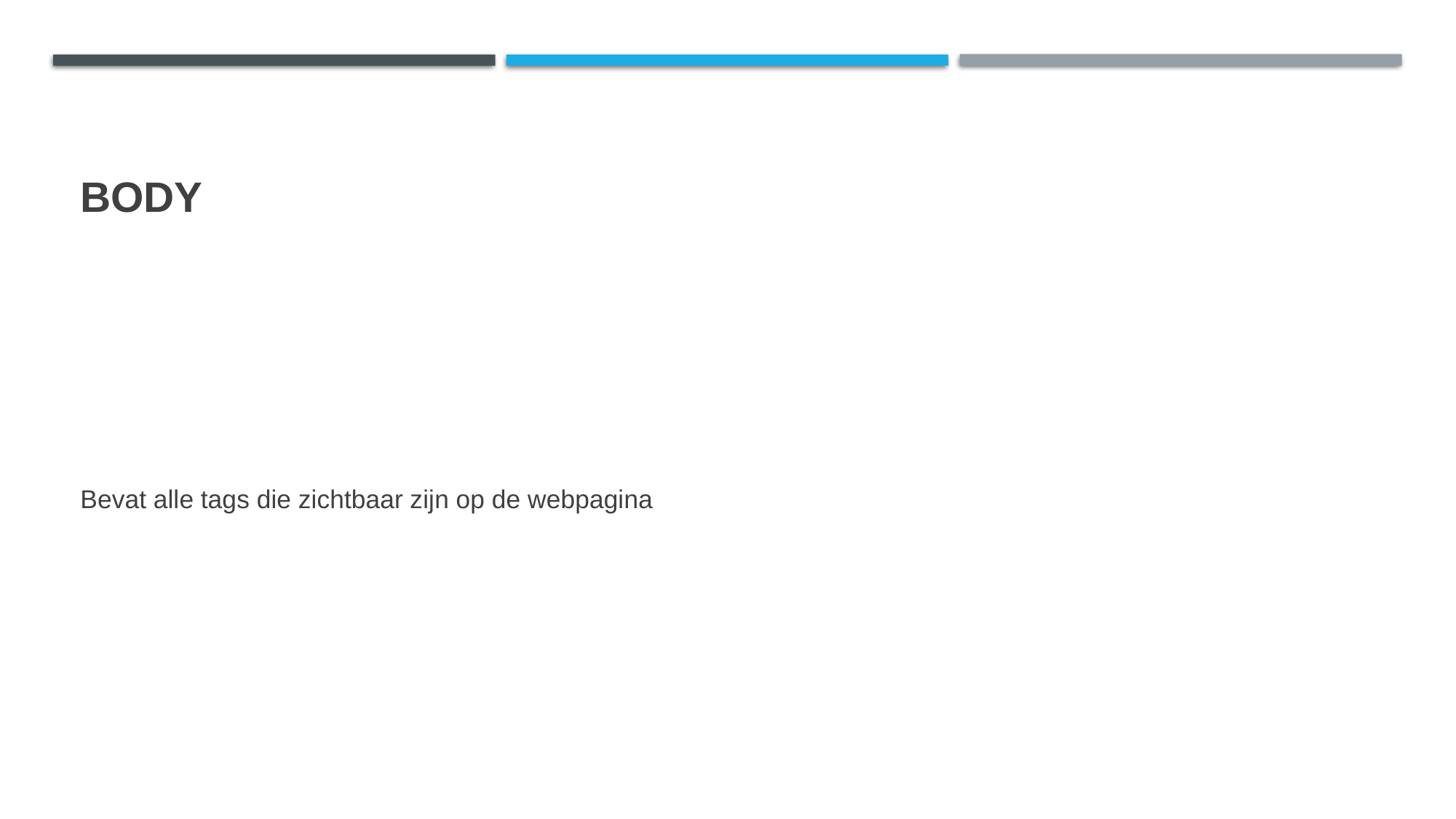

# Body
Bevat alle tags die zichtbaar zijn op de webpagina